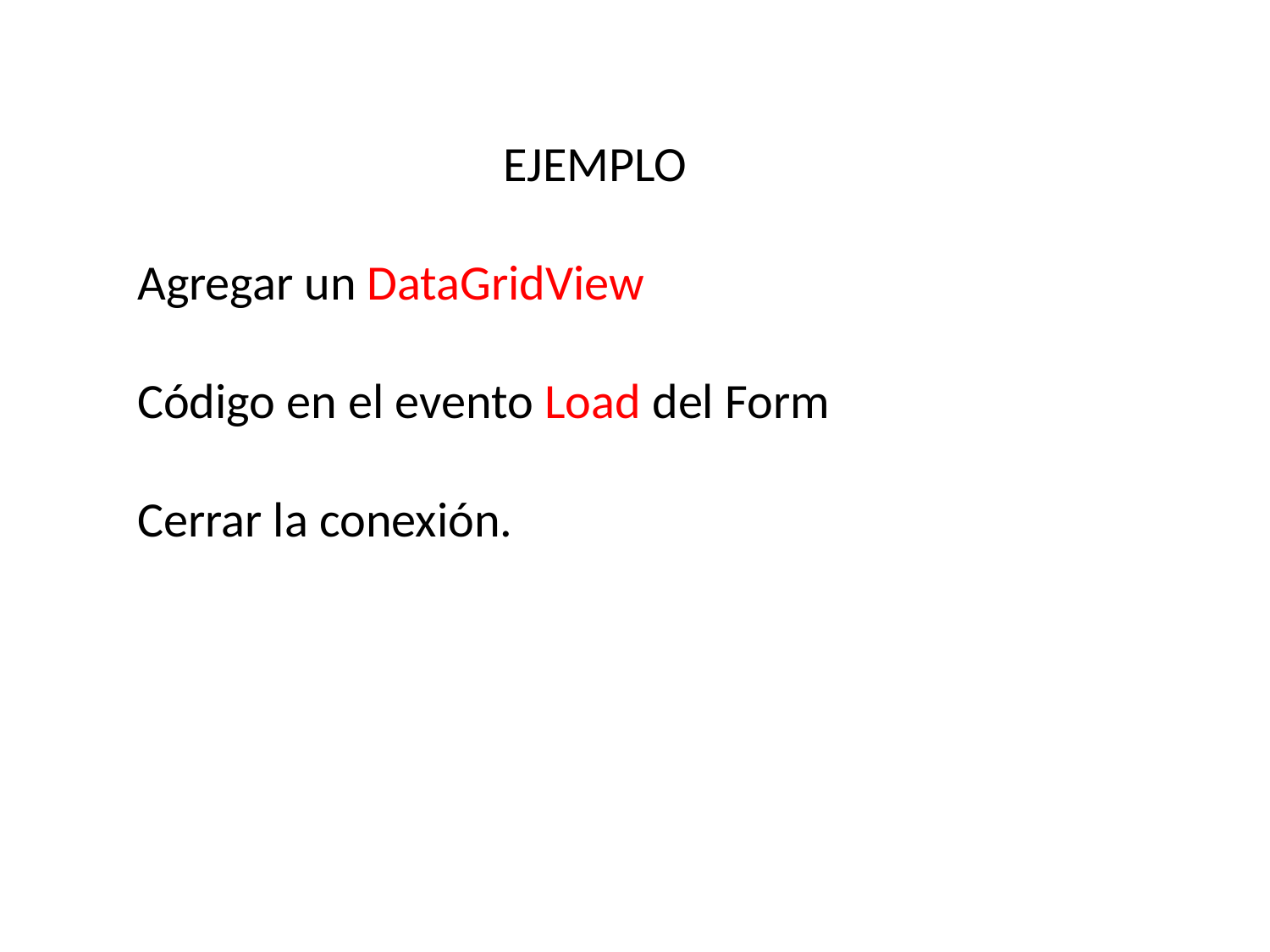

EJEMPLO

Agregar un DataGridView

Código en el evento Load del Form

Cerrar la conexión.